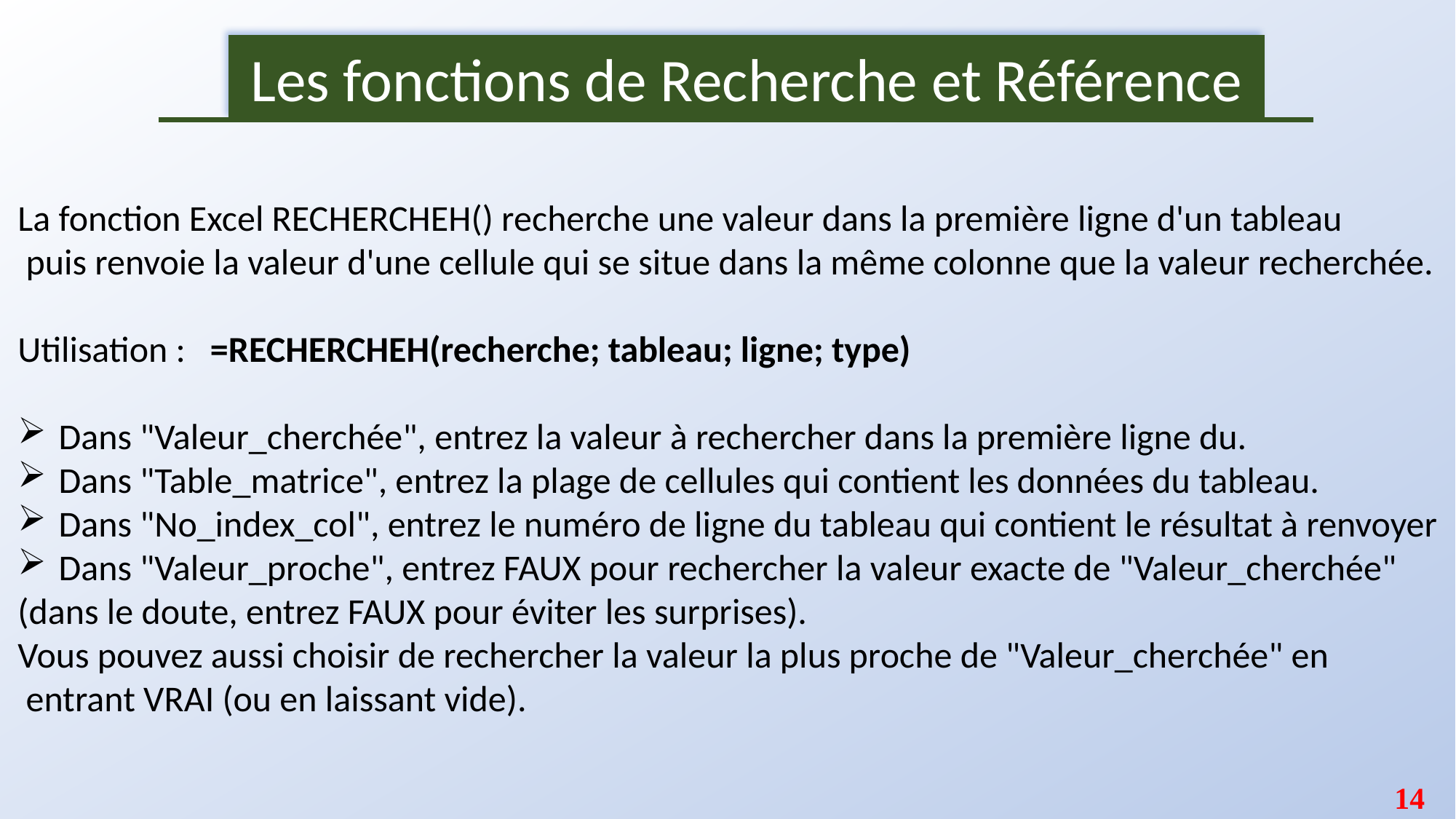

Les fonctions de Recherche et Référence
La fonction Excel RECHERCHEH() recherche une valeur dans la première ligne d'un tableau
 puis renvoie la valeur d'une cellule qui se situe dans la même colonne que la valeur recherchée.

Utilisation :   =RECHERCHEH(recherche; tableau; ligne; type)

Dans "Valeur_cherchée", entrez la valeur à rechercher dans la première ligne du.
Dans "Table_matrice", entrez la plage de cellules qui contient les données du tableau.
Dans "No_index_col", entrez le numéro de ligne du tableau qui contient le résultat à renvoyer
Dans "Valeur_proche", entrez FAUX pour rechercher la valeur exacte de "Valeur_cherchée"
(dans le doute, entrez FAUX pour éviter les surprises).
Vous pouvez aussi choisir de rechercher la valeur la plus proche de "Valeur_cherchée" en
 entrant VRAI (ou en laissant vide).
14